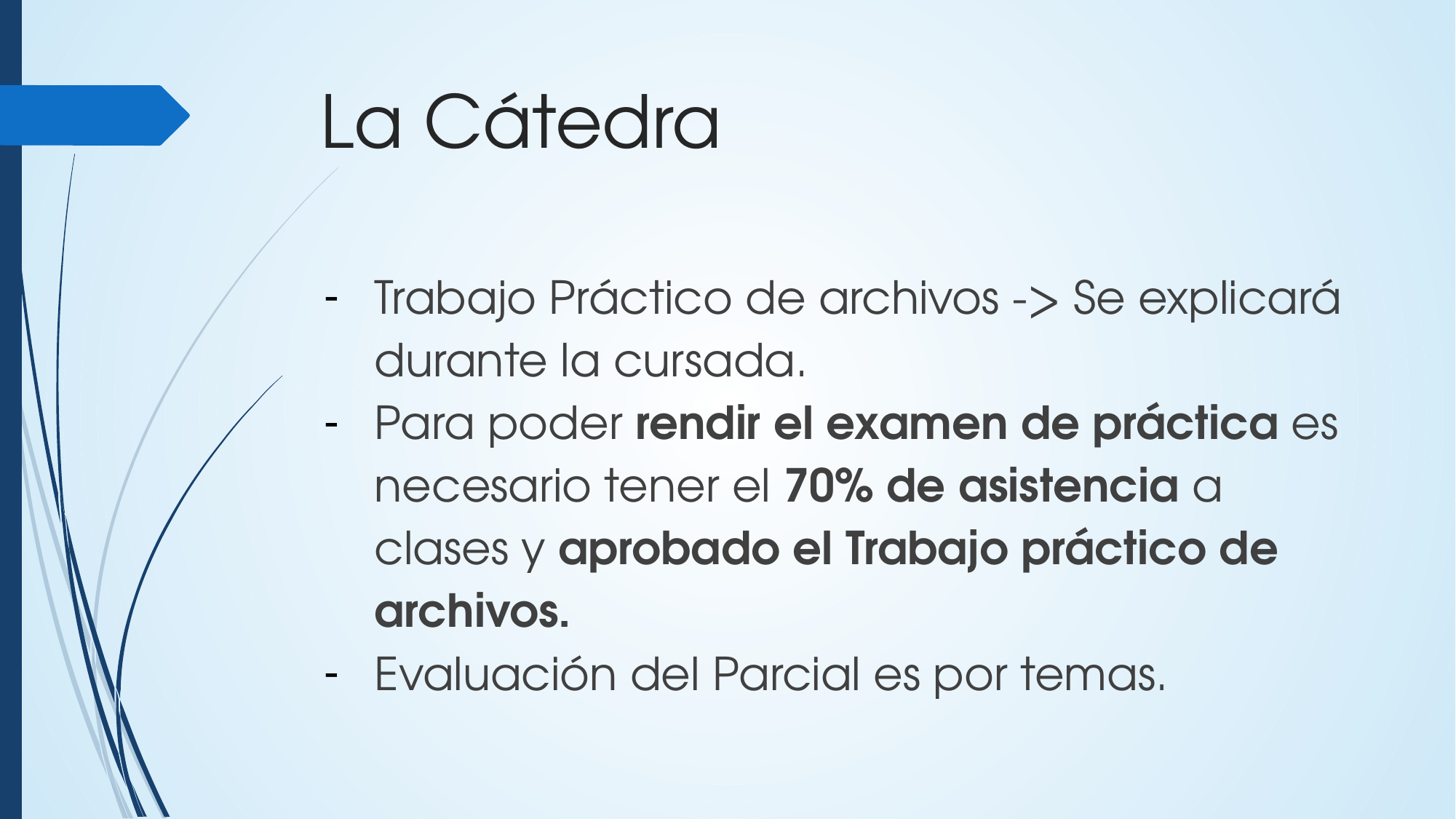

# La Cátedra

Trabajo Práctico de archivos -> Se explicará durante la cursada.
Para poder rendir el examen de práctica es necesario tener el 70% de asistencia a clases y aprobado el Trabajo práctico de archivos.
Evaluación del Parcial es por temas.